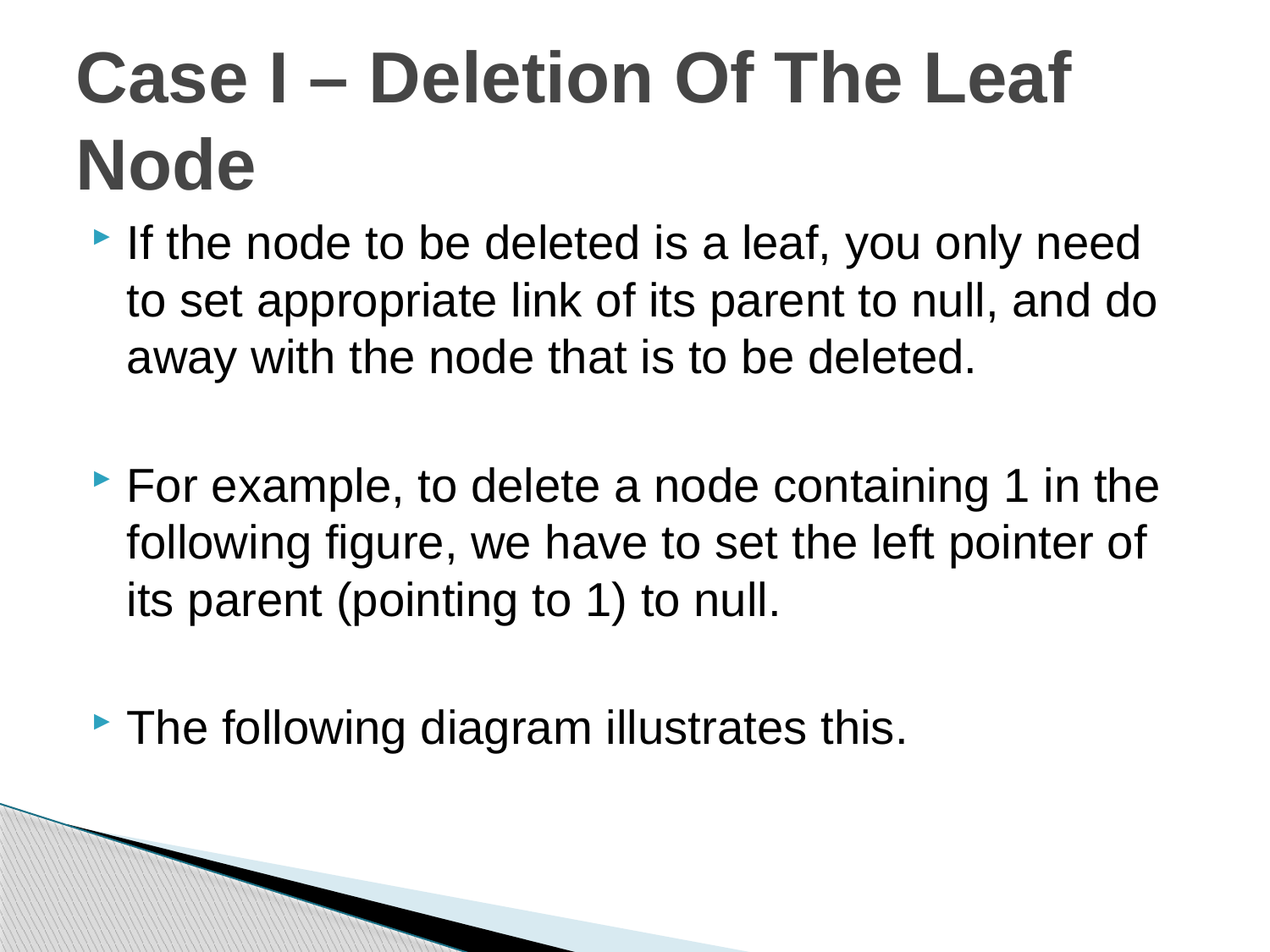

# Case I – Deletion Of The Leaf Node
If the node to be deleted is a leaf, you only need to set appropriate link of its parent to null, and do away with the node that is to be deleted.

For example, to delete a node containing 1 in the following figure, we have to set the left pointer of its parent (pointing to 1) to null.

The following diagram illustrates this.